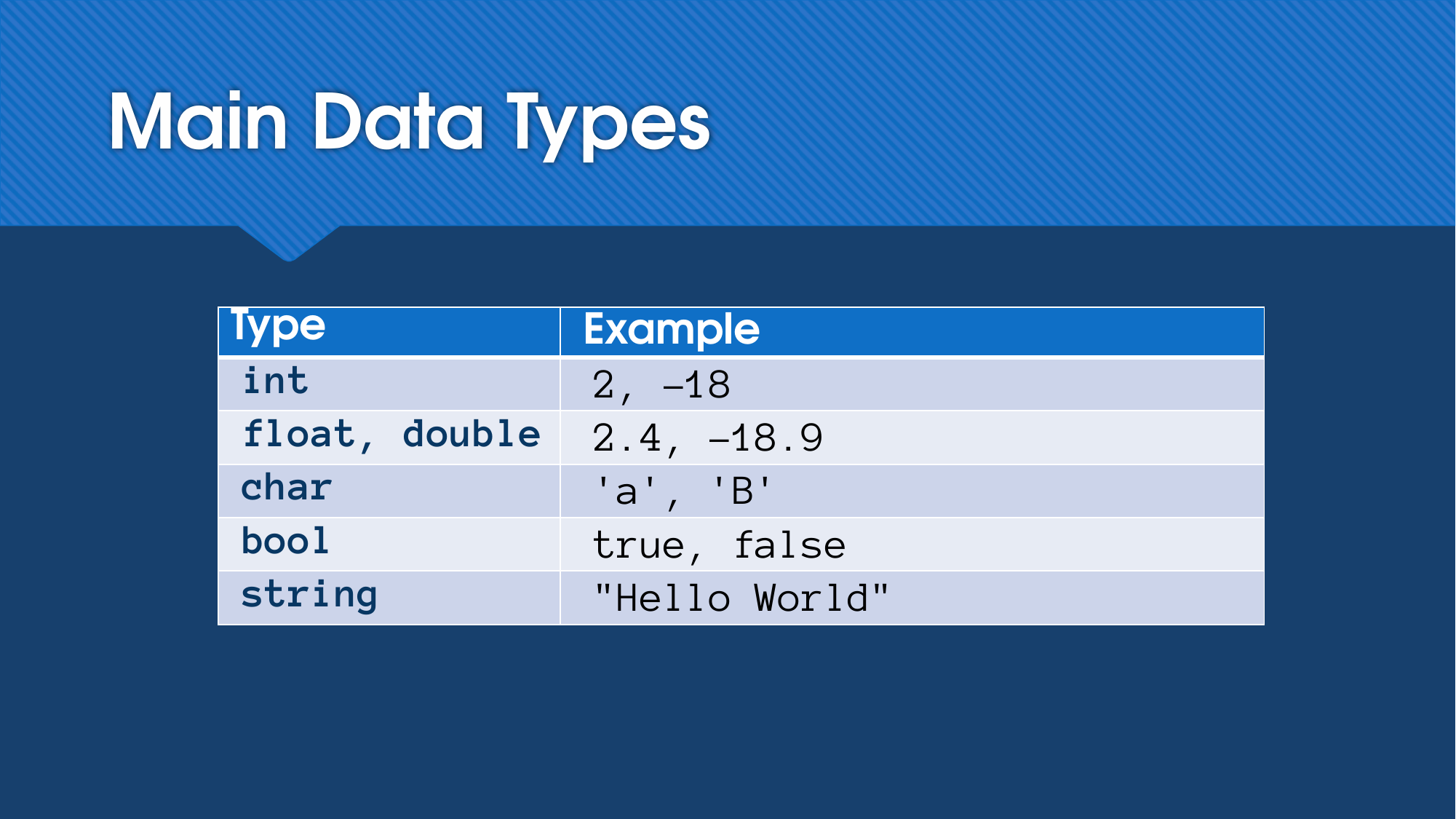

# Main Data Types
| Type | Example |
| --- | --- |
| int | 2, -18 |
| float, double | 2.4, -18.9 |
| char | 'a', 'B' |
| bool | true, false |
| string | "Hello World" |